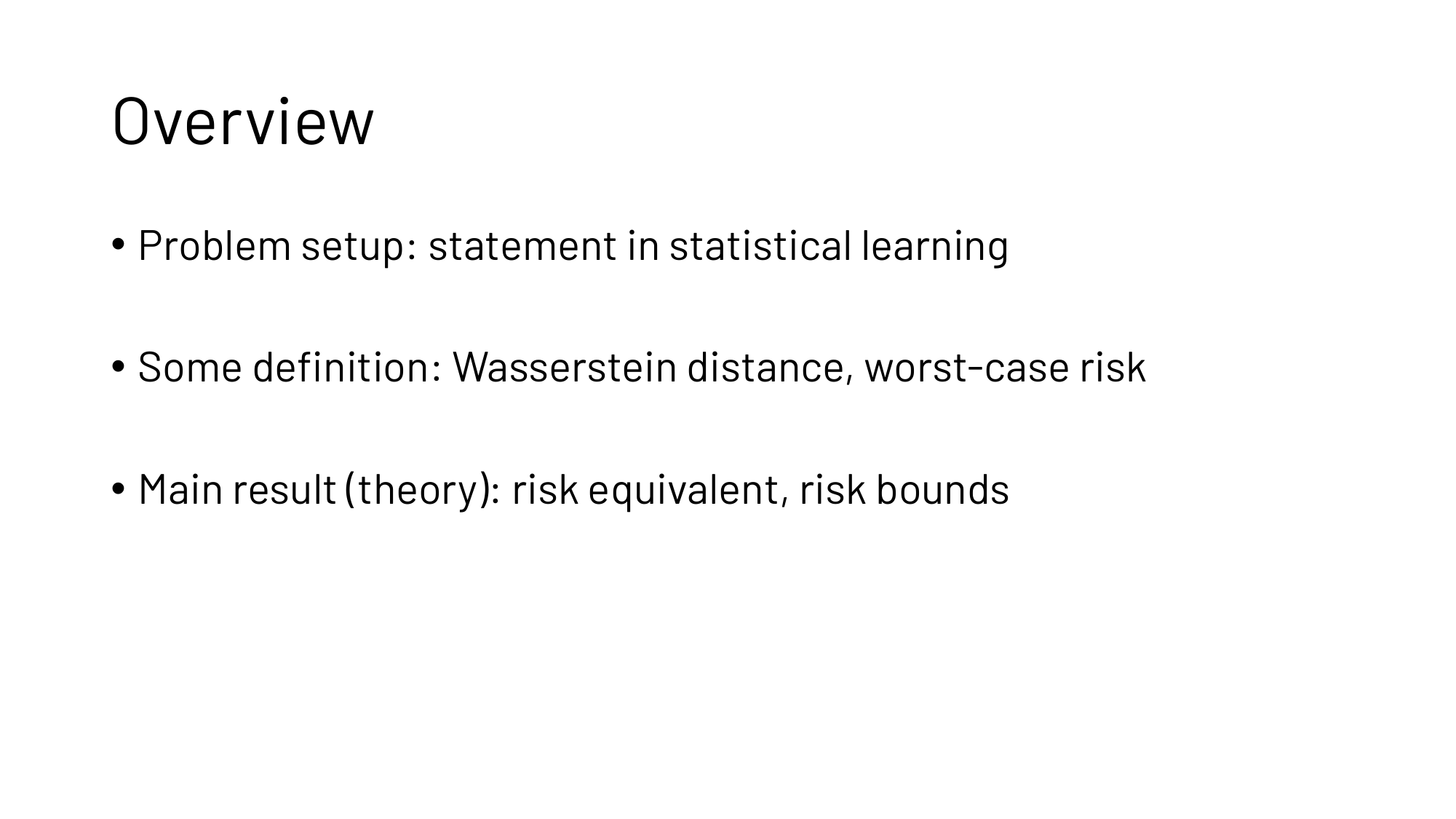

# Overview
Problem setup: statement in statistical learning

Some definition: Wasserstein distance, worst-case risk

Main result (theory): risk equivalent, risk bounds